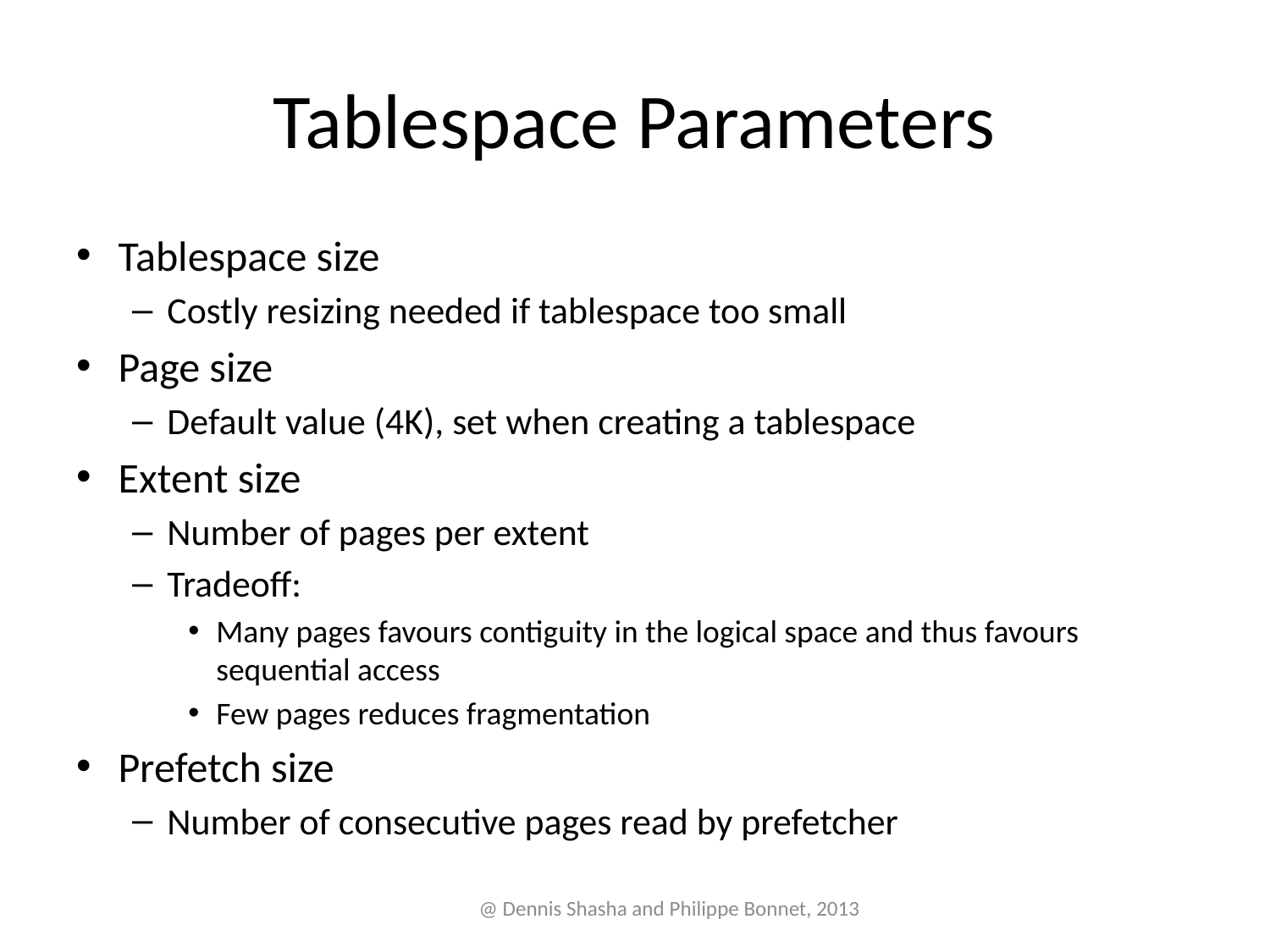

# Tablespace Parameters
Tablespace size
Costly resizing needed if tablespace too small
Page size
Default value (4K), set when creating a tablespace
Extent size
Number of pages per extent
Tradeoff:
Many pages favours contiguity in the logical space and thus favours sequential access
Few pages reduces fragmentation
Prefetch size
Number of consecutive pages read by prefetcher
@ Dennis Shasha and Philippe Bonnet, 2013